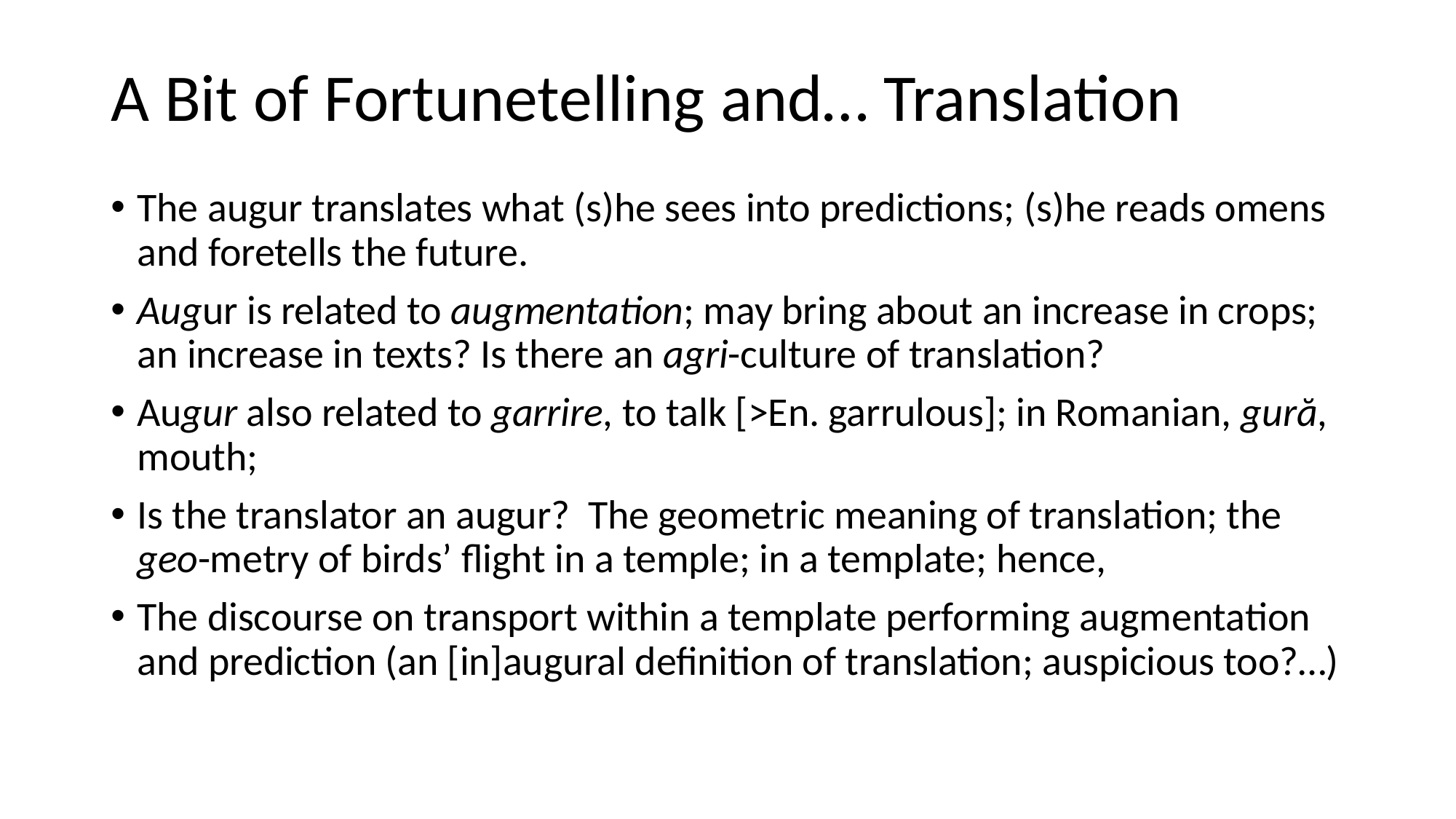

# A Bit of Fortunetelling and… Translation
The augur translates what (s)he sees into predictions; (s)he reads omens and foretells the future.
Augur is related to augmentation; may bring about an increase in crops; an increase in texts? Is there an agri-culture of translation?
Augur also related to garrire, to talk [>En. garrulous]; in Romanian, gură, mouth;
Is the translator an augur?  The geometric meaning of translation; the geo-metry of birds’ flight in a temple; in a template; hence,
The discourse on transport within a template performing augmentation and prediction (an [in]augural definition of translation; auspicious too?…)